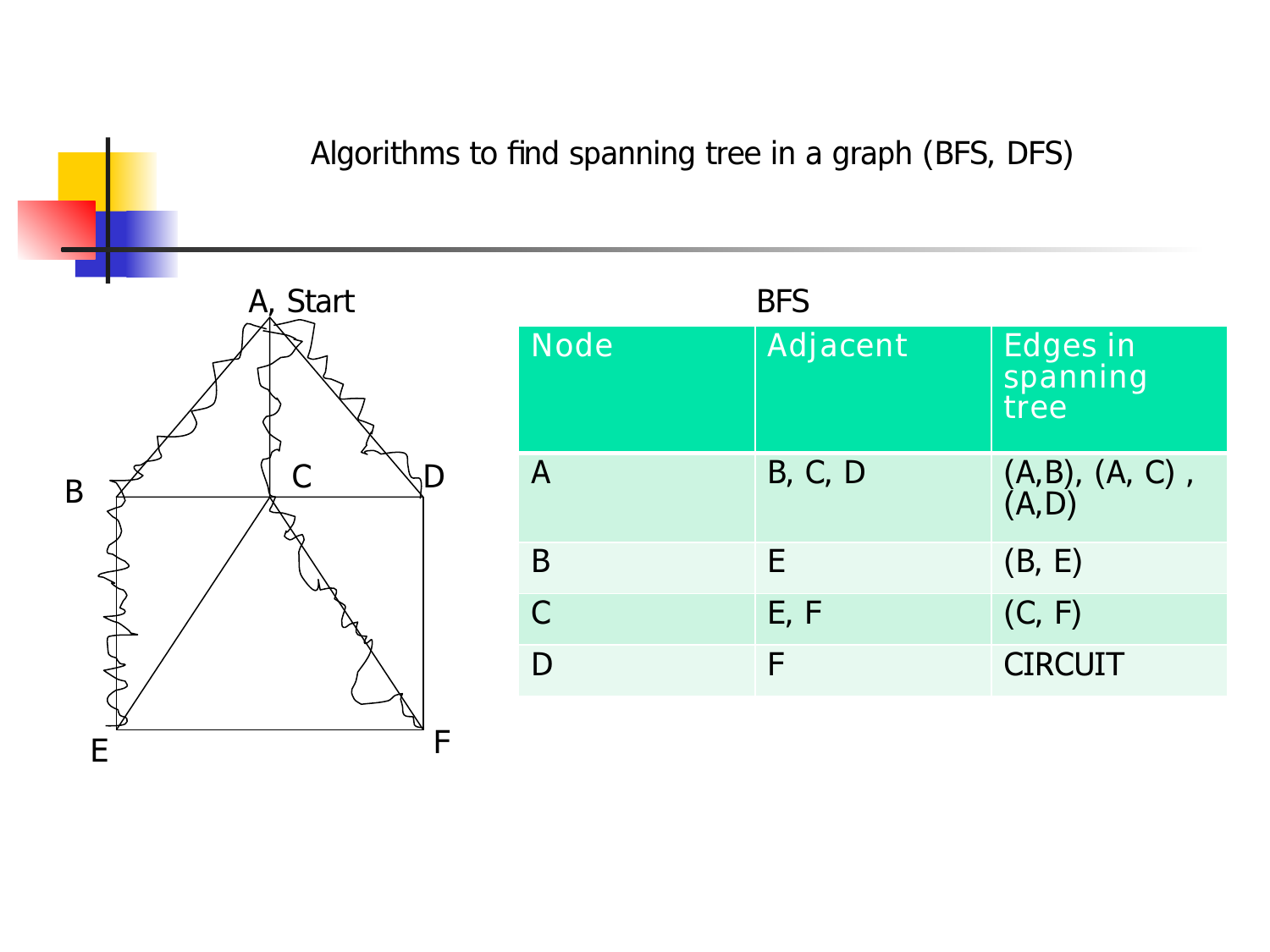

Algorithms to find spanning tree in a graph (BFS, DFS)
A, Start
BFS

| Node | Adjacent | Edges in spanning tree |
| --- | --- | --- |
| A | B, C, D | (A,B), (A, C) , (A,D) |
| B | E | (B, E) |
| C | E, F | (C, F) |
| D | F | CIRCUIT |

C
D
B

F
E